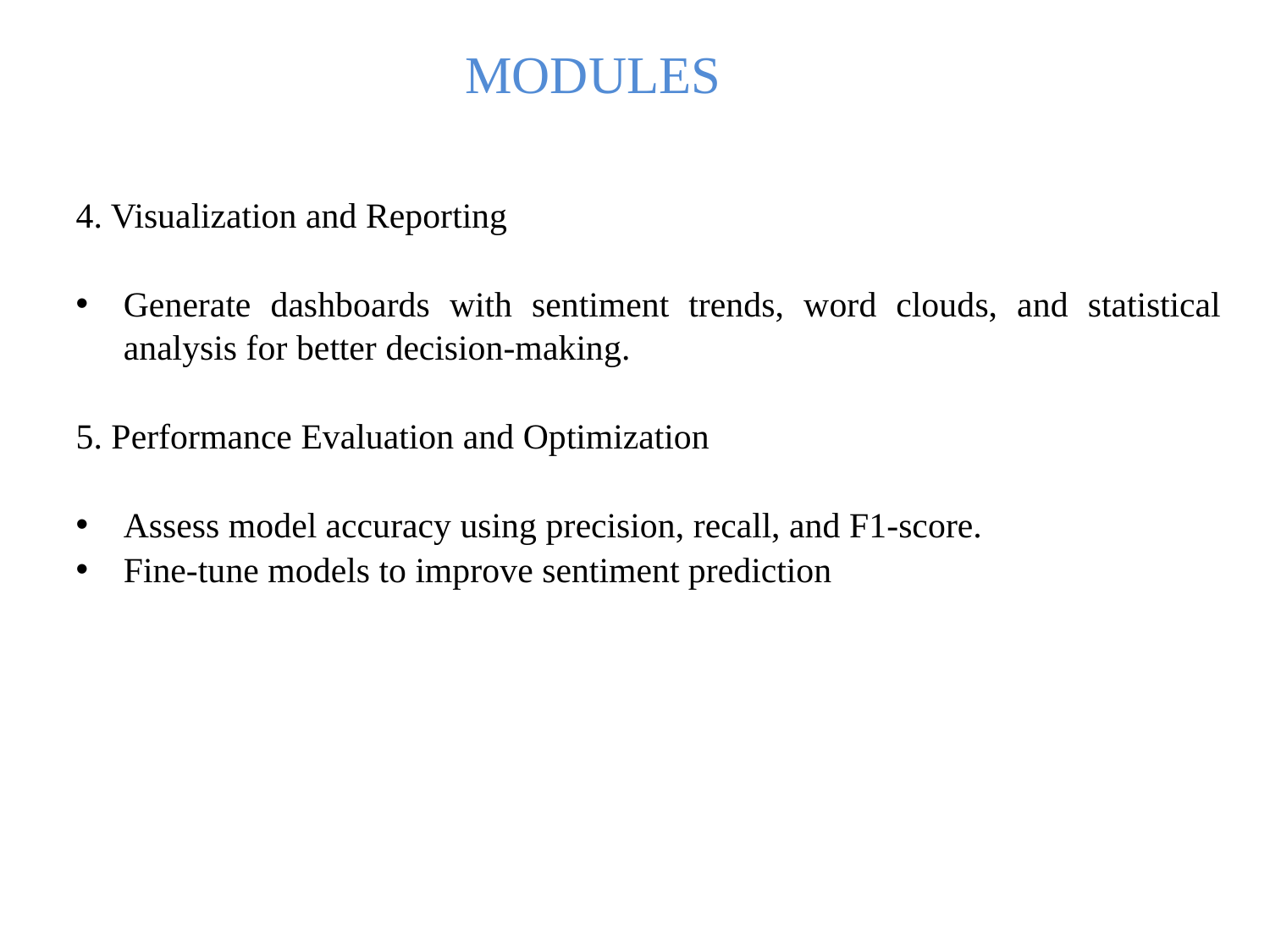

# MODULES
4. Visualization and Reporting

Generate dashboards with sentiment trends, word clouds, and statistical analysis for better decision-making.

5. Performance Evaluation and Optimization

Assess model accuracy using precision, recall, and F1-score.
Fine-tune models to improve sentiment prediction